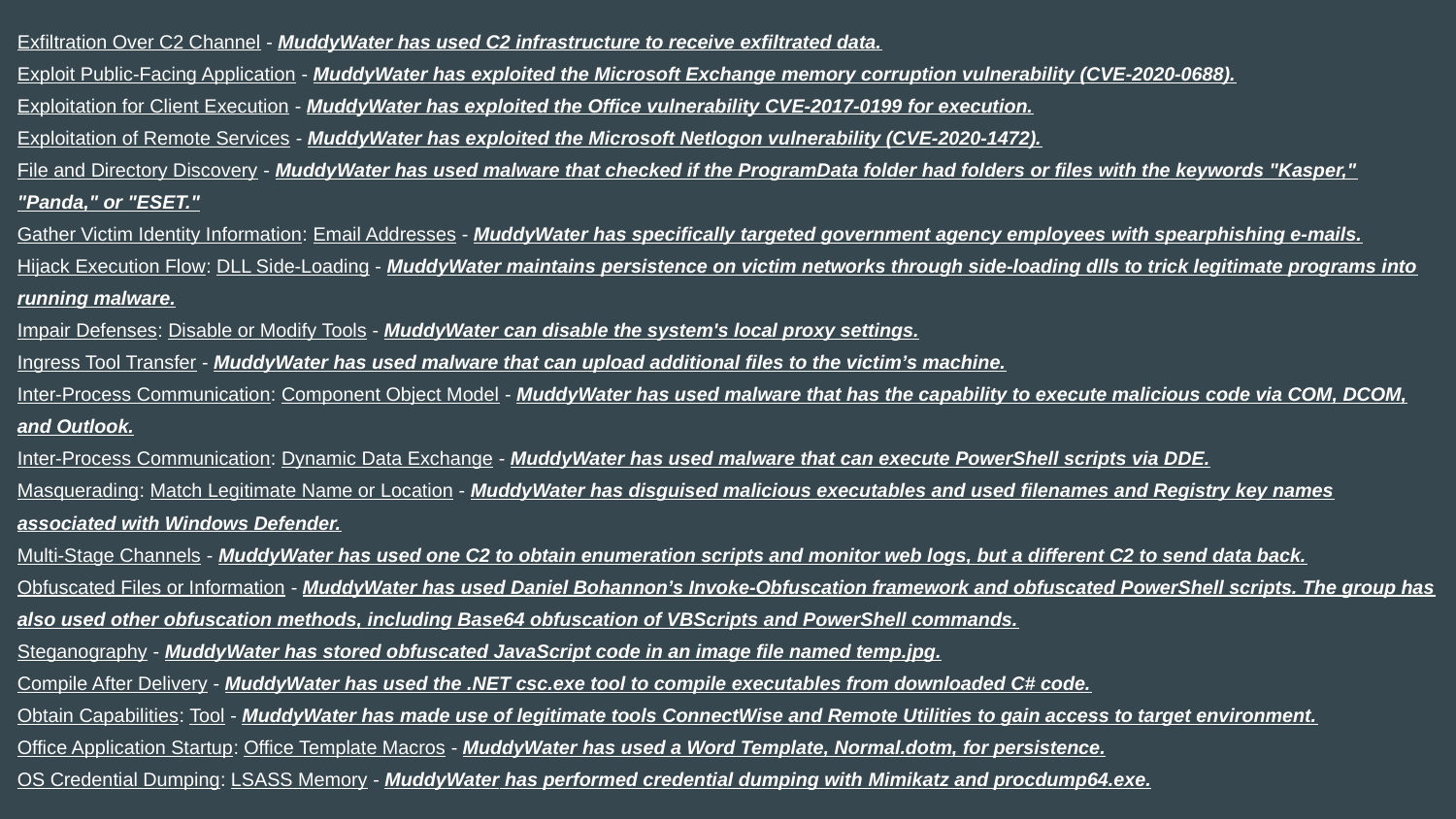

Exfiltration Over C2 Channel - MuddyWater has used C2 infrastructure to receive exfiltrated data.
Exploit Public-Facing Application - MuddyWater has exploited the Microsoft Exchange memory corruption vulnerability (CVE-2020-0688).
Exploitation for Client Execution - MuddyWater has exploited the Office vulnerability CVE-2017-0199 for execution.
Exploitation of Remote Services - MuddyWater has exploited the Microsoft Netlogon vulnerability (CVE-2020-1472).
File and Directory Discovery - MuddyWater has used malware that checked if the ProgramData folder had folders or files with the keywords "Kasper," "Panda," or "ESET."
Gather Victim Identity Information: Email Addresses - MuddyWater has specifically targeted government agency employees with spearphishing e-mails.
Hijack Execution Flow: DLL Side-Loading - MuddyWater maintains persistence on victim networks through side-loading dlls to trick legitimate programs into running malware.
Impair Defenses: Disable or Modify Tools - MuddyWater can disable the system's local proxy settings.
Ingress Tool Transfer - MuddyWater has used malware that can upload additional files to the victim’s machine.
Inter-Process Communication: Component Object Model - MuddyWater has used malware that has the capability to execute malicious code via COM, DCOM, and Outlook.
Inter-Process Communication: Dynamic Data Exchange - MuddyWater has used malware that can execute PowerShell scripts via DDE.
Masquerading: Match Legitimate Name or Location - MuddyWater has disguised malicious executables and used filenames and Registry key names associated with Windows Defender.
Multi-Stage Channels - MuddyWater has used one C2 to obtain enumeration scripts and monitor web logs, but a different C2 to send data back.
Obfuscated Files or Information - MuddyWater has used Daniel Bohannon’s Invoke-Obfuscation framework and obfuscated PowerShell scripts. The group has also used other obfuscation methods, including Base64 obfuscation of VBScripts and PowerShell commands.
Steganography - MuddyWater has stored obfuscated JavaScript code in an image file named temp.jpg.
Compile After Delivery - MuddyWater has used the .NET csc.exe tool to compile executables from downloaded C# code.
Obtain Capabilities: Tool - MuddyWater has made use of legitimate tools ConnectWise and Remote Utilities to gain access to target environment.
Office Application Startup: Office Template Macros - MuddyWater has used a Word Template, Normal.dotm, for persistence.
OS Credential Dumping: LSASS Memory - MuddyWater has performed credential dumping with Mimikatz and procdump64.exe.